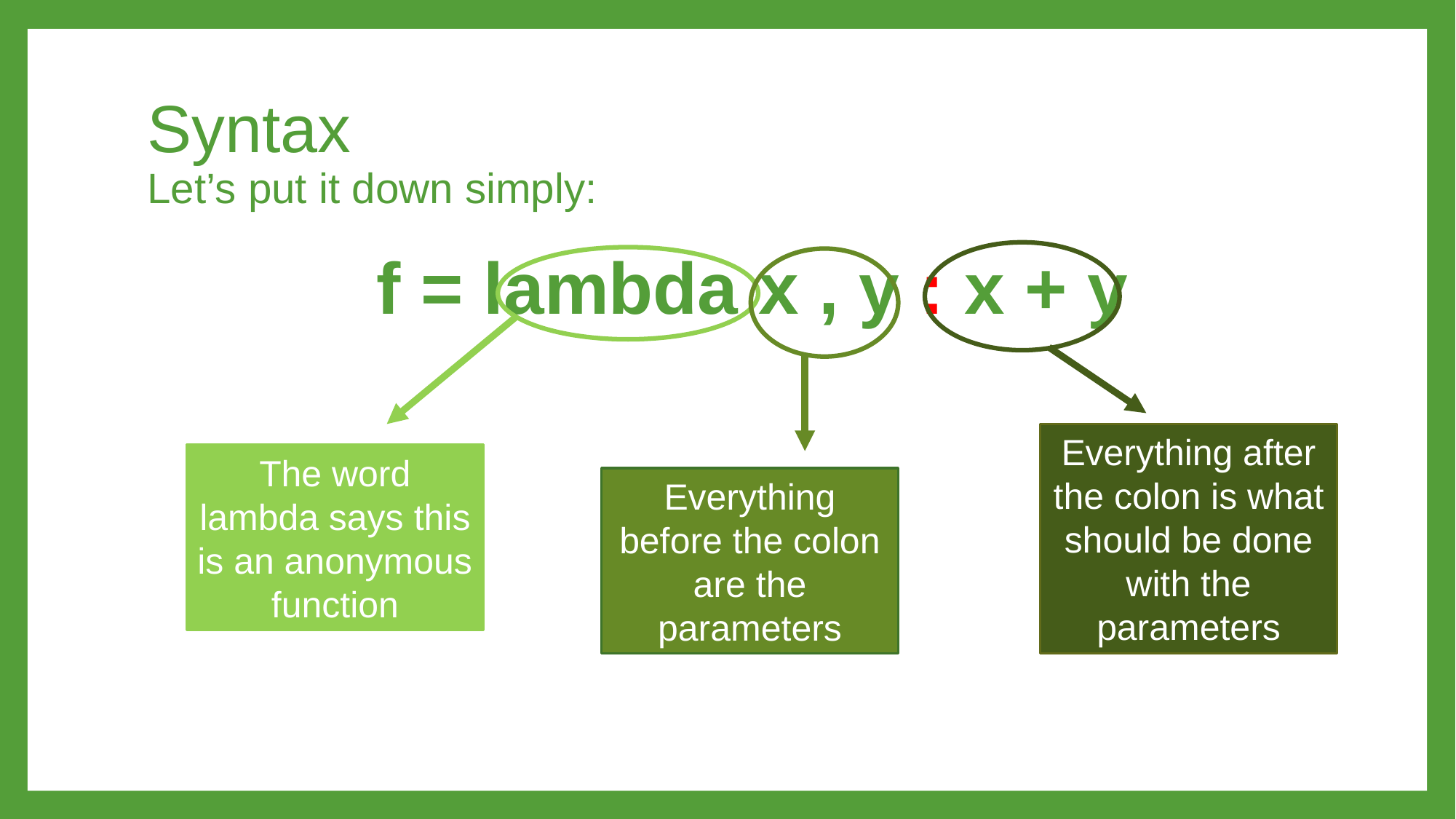

# Syntax Let’s put it down simply:

f = lambda x , y : x + y

Everything after the colon is what should be done with the parameters
The word lambda says this is an anonymous function
Everything before the colon are the parameters